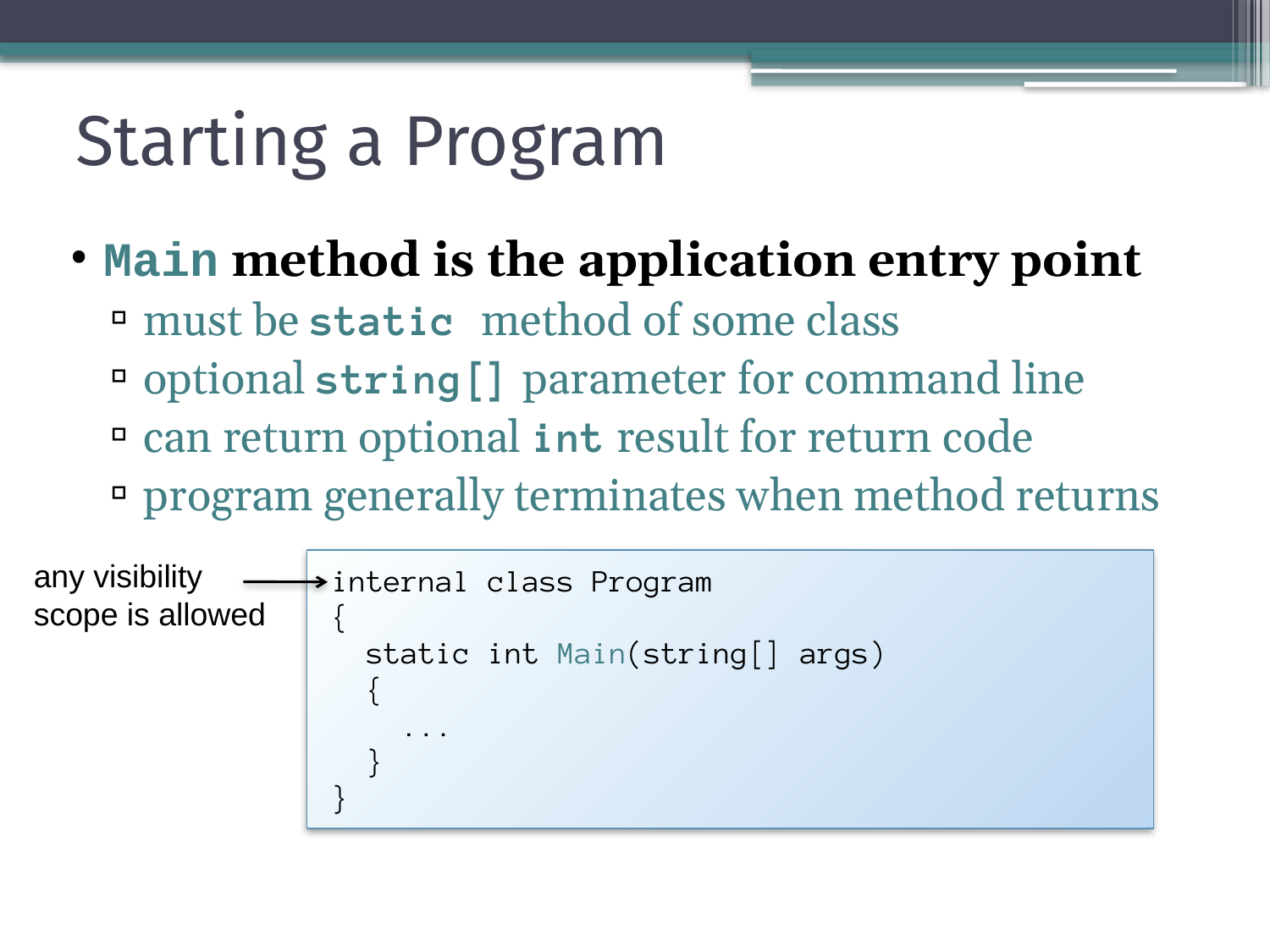

# Starting a Program
Main method is the application entry point
must be static method of some class
optional string[] parameter for command line
can return optional int result for return code
program generally terminates when method returns
any visibility scope is allowed
internal class Program
{
  static int Main(string[] args)
  {
    ...
  }
}